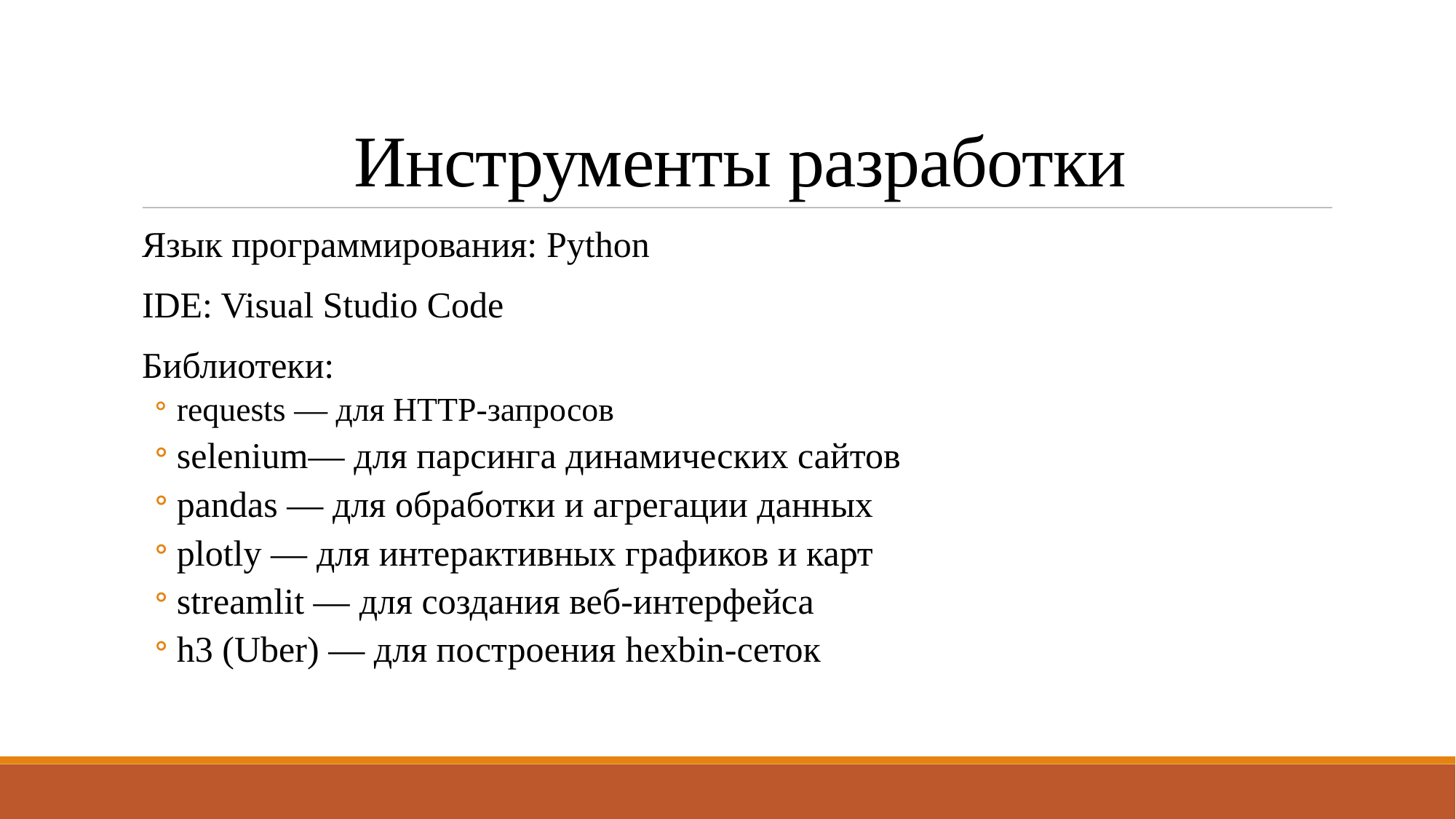

# Инструменты разработки
Язык программирования: Python
IDE: Visual Studio Code
Библиотеки:
requests — для HTTP-запросов
selenium— для парсинга динамических сайтов
pandas — для обработки и агрегации данных
plotly — для интерактивных графиков и карт
streamlit — для создания веб-интерфейса
h3 (Uber) — для построения hexbin-сеток